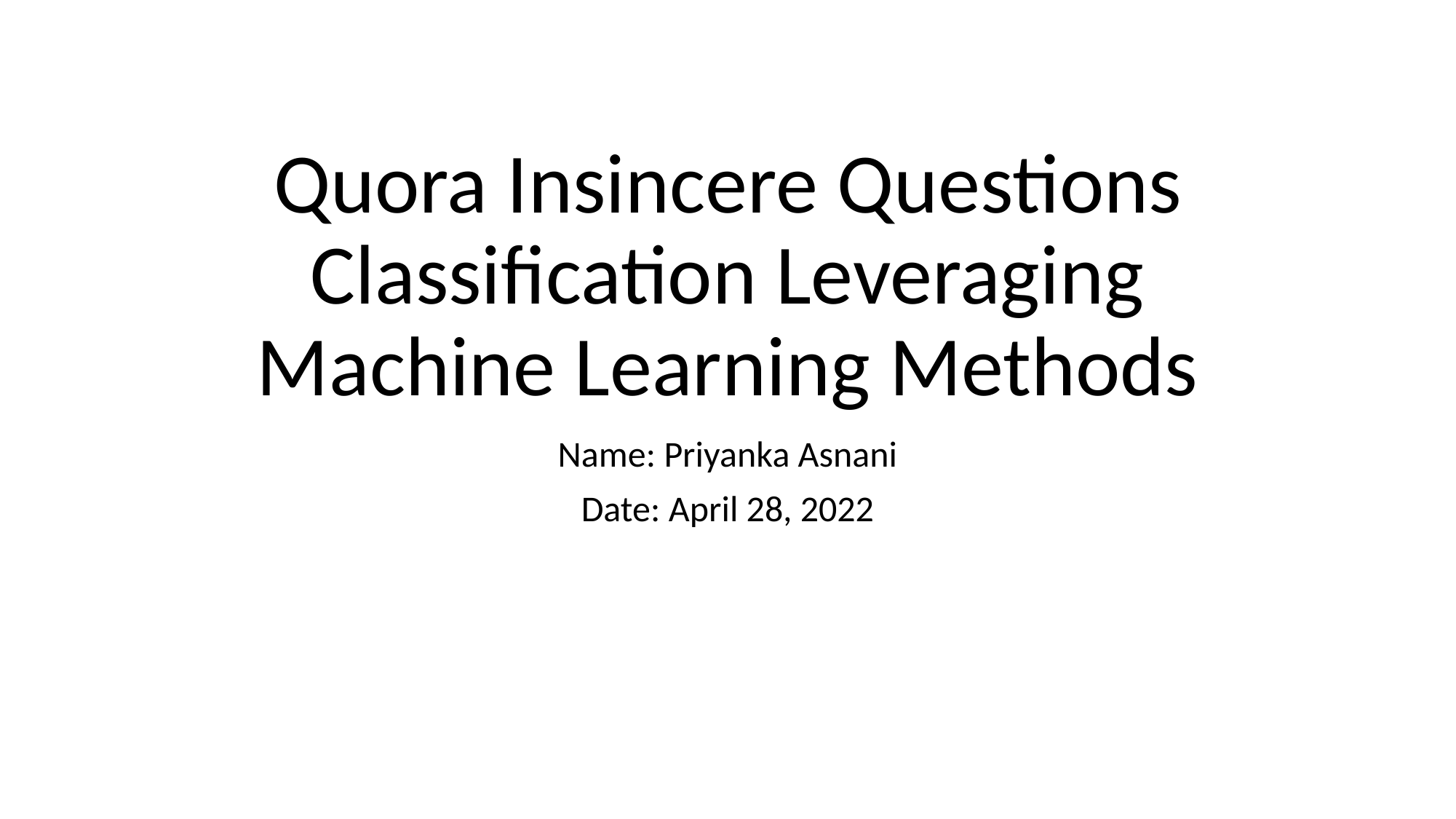

# Quora Insincere Questions Classification Leveraging Machine Learning Methods
Name: Priyanka Asnani
Date: April 28, 2022